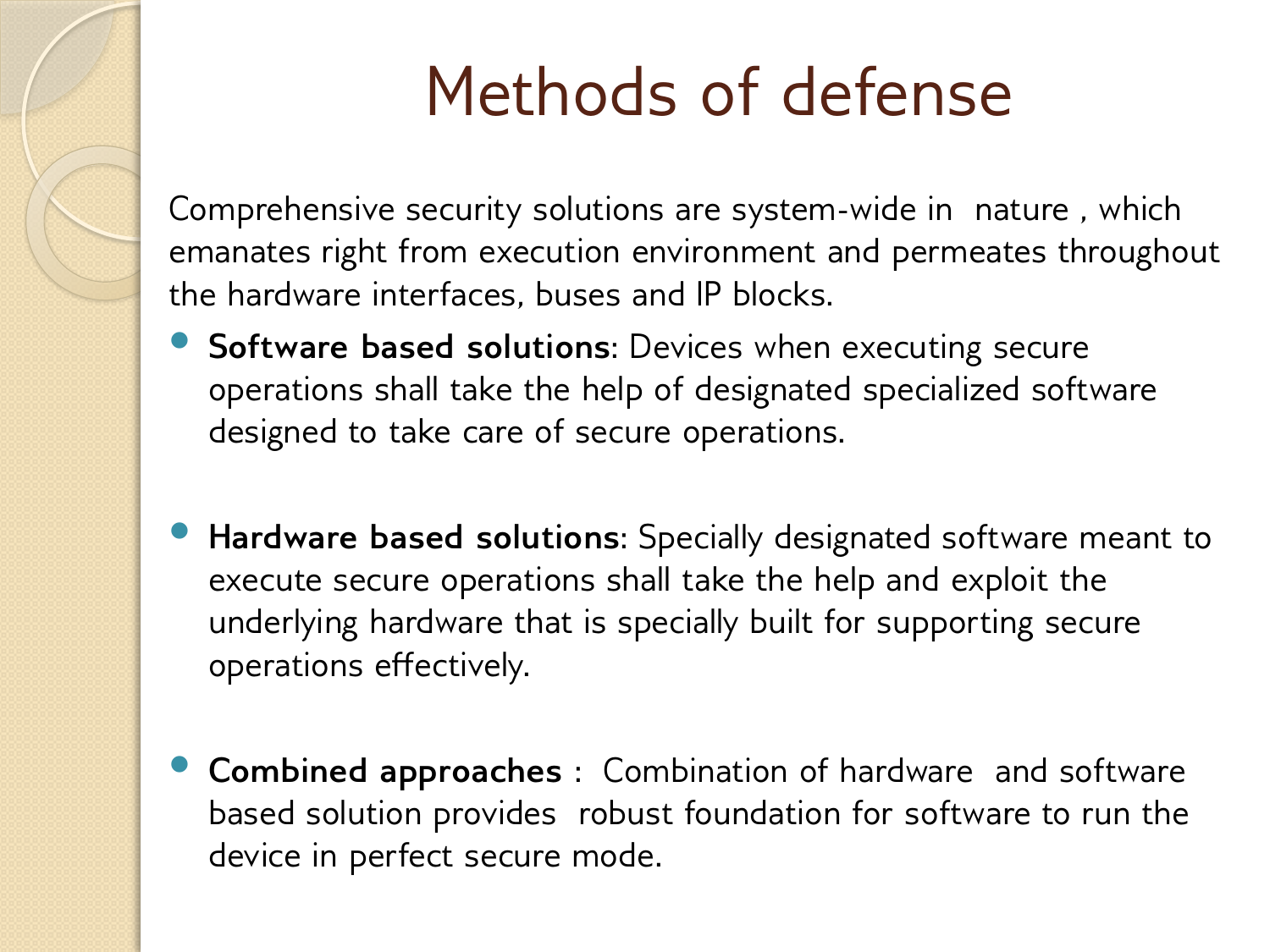

# Methods of defense

Comprehensive security solutions are system-wide in  nature , which emanates right from execution environment and permeates throughout the hardware interfaces, buses and IP blocks.
Software based solutions: Devices when executing secure operations shall take the help of designated specialized software designed to take care of secure operations.

Hardware based solutions: Specially designated software meant to execute secure operations shall take the help and exploit the underlying hardware that is specially built for supporting secure operations effectively.

Combined approaches :  Combination of hardware  and software based solution provides  robust foundation for software to run the device in perfect secure mode.